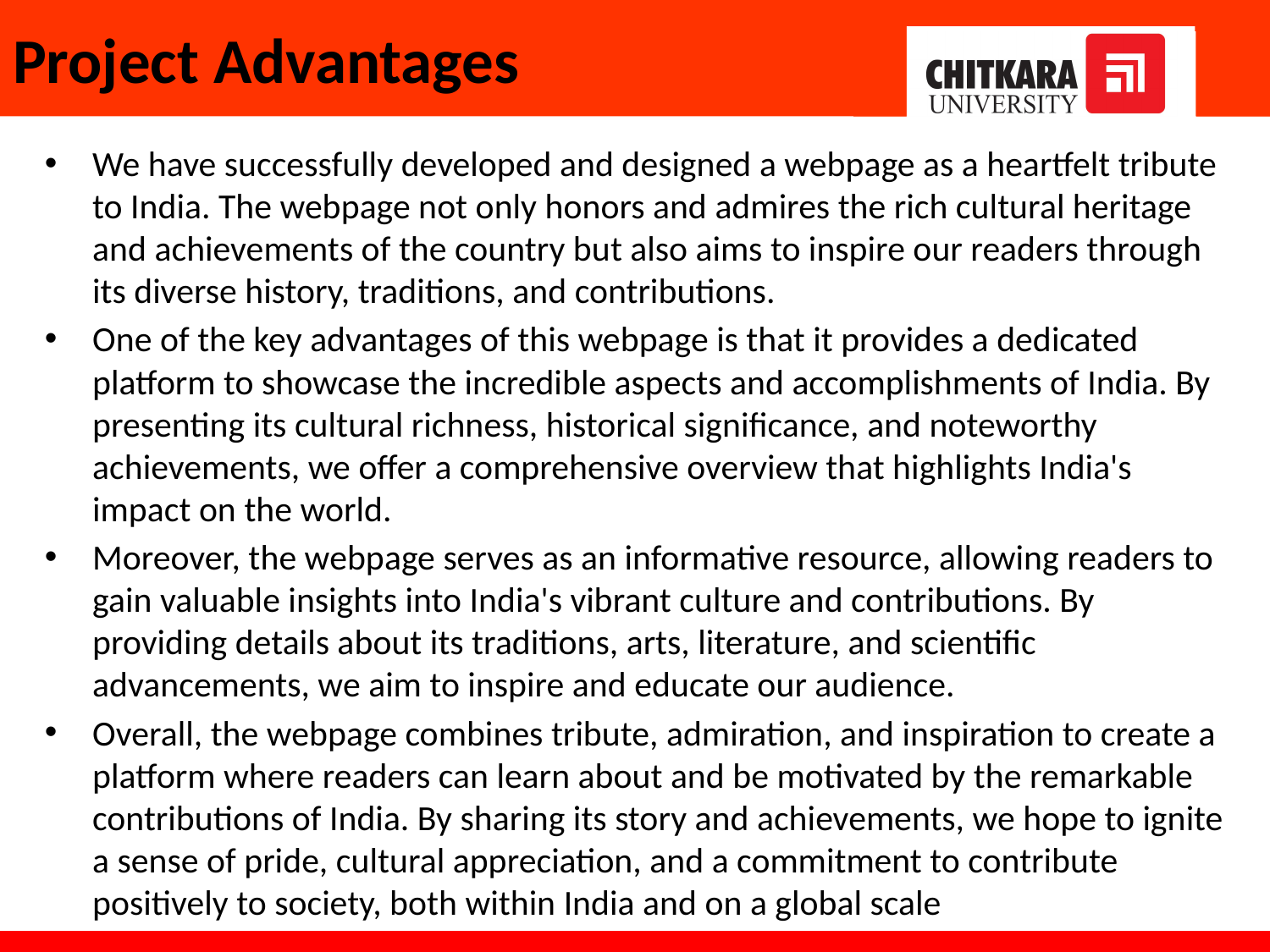

# Project Advantages
We have successfully developed and designed a webpage as a heartfelt tribute to India. The webpage not only honors and admires the rich cultural heritage and achievements of the country but also aims to inspire our readers through its diverse history, traditions, and contributions.
One of the key advantages of this webpage is that it provides a dedicated platform to showcase the incredible aspects and accomplishments of India. By presenting its cultural richness, historical significance, and noteworthy achievements, we offer a comprehensive overview that highlights India's impact on the world.
Moreover, the webpage serves as an informative resource, allowing readers to gain valuable insights into India's vibrant culture and contributions. By providing details about its traditions, arts, literature, and scientific advancements, we aim to inspire and educate our audience.
Overall, the webpage combines tribute, admiration, and inspiration to create a platform where readers can learn about and be motivated by the remarkable contributions of India. By sharing its story and achievements, we hope to ignite a sense of pride, cultural appreciation, and a commitment to contribute positively to society, both within India and on a global scale
13